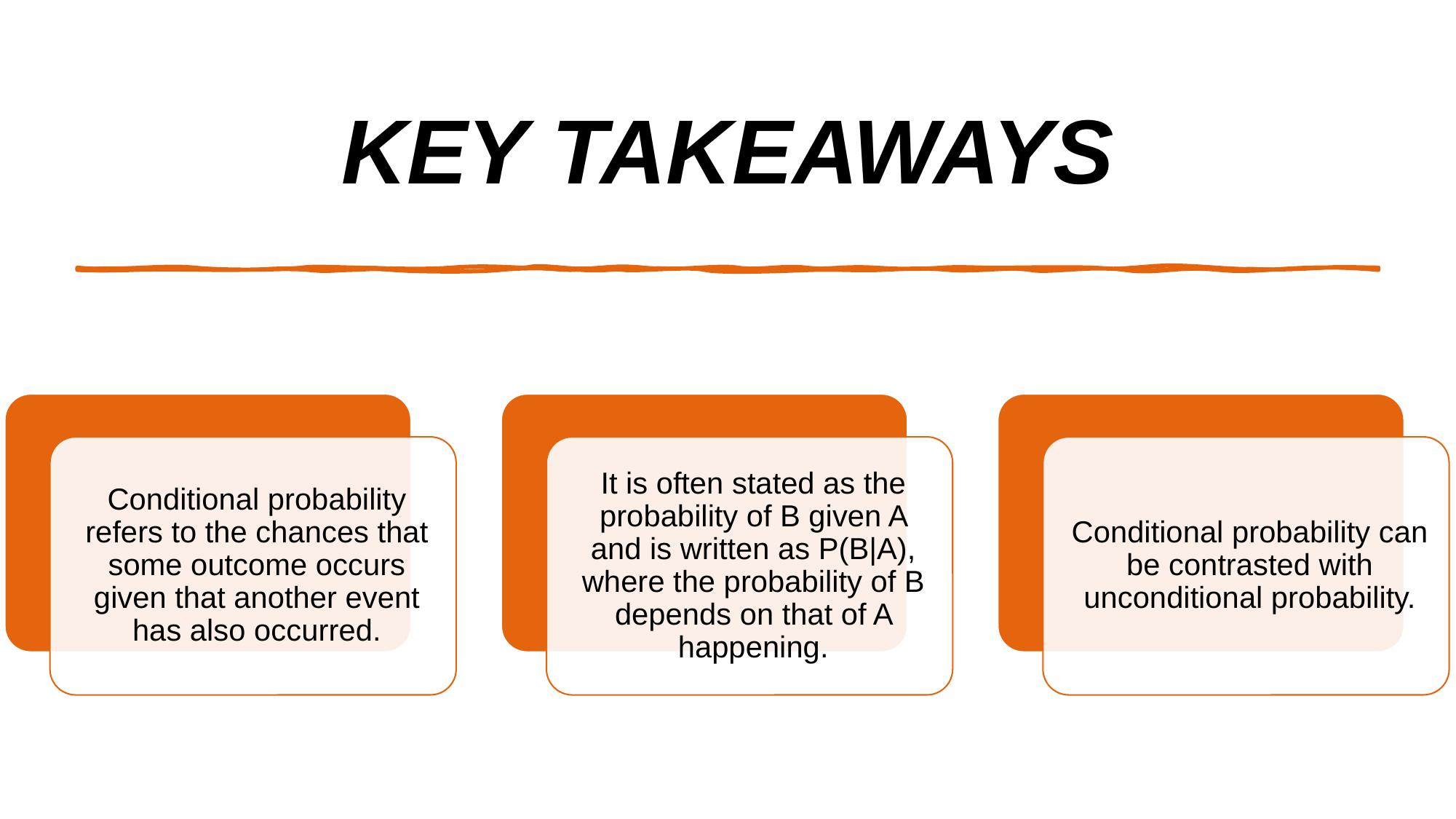

# KEY TAKEAWAYS

Conditional probability refers to the chances that some outcome occurs given that another event has also occurred.
It is often stated as the probability of B given A and is written as P(B|A), where the probability of B depends on that of A happening.
Conditional probability can be contrasted with unconditional probability.